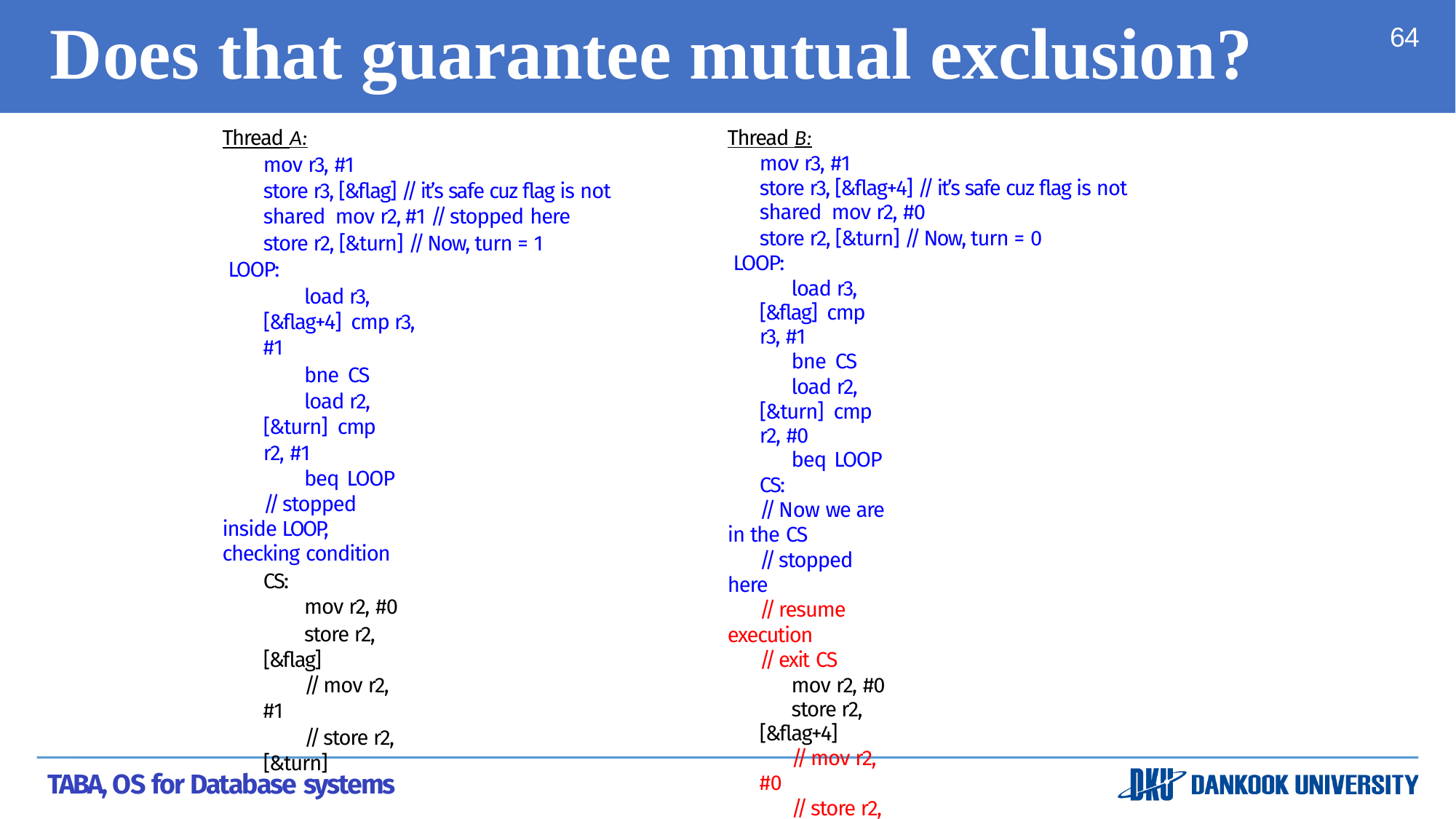

# Does that guarantee mutual exclusion?
64
Thread A:
mov r3, #1
store r3, [&flag] // it’s safe cuz flag is not shared  mov r2, #1 // stopped here
store r2, [&turn] // Now, turn = 1  LOOP:
load r3, [&flag+4]  cmp r3, #1
bne CS
load r2, [&turn]  cmp r2, #1
beq LOOP
// stopped inside LOOP, checking condition
CS:
mov r2, #0
store r2, [&flag]
// mov r2, #1
// store r2, [&turn]
Thread B:
mov r3, #1
store r3, [&flag+4] // it’s safe cuz flag is not shared  mov r2, #0
store r2, [&turn] // Now, turn = 0  LOOP:
load r3, [&flag]  cmp r3, #1
bne CS
load r2, [&turn]  cmp r2, #0
beq LOOP
CS:
// Now we are in the CS
// stopped here
// resume execution
// exit CS
mov r2, #0
store r2, [&flag+4]
// mov r2, #0
// store r2, [&turn]
// Now flag[1] changed
// scheduled out
TABA, OS for Database systems